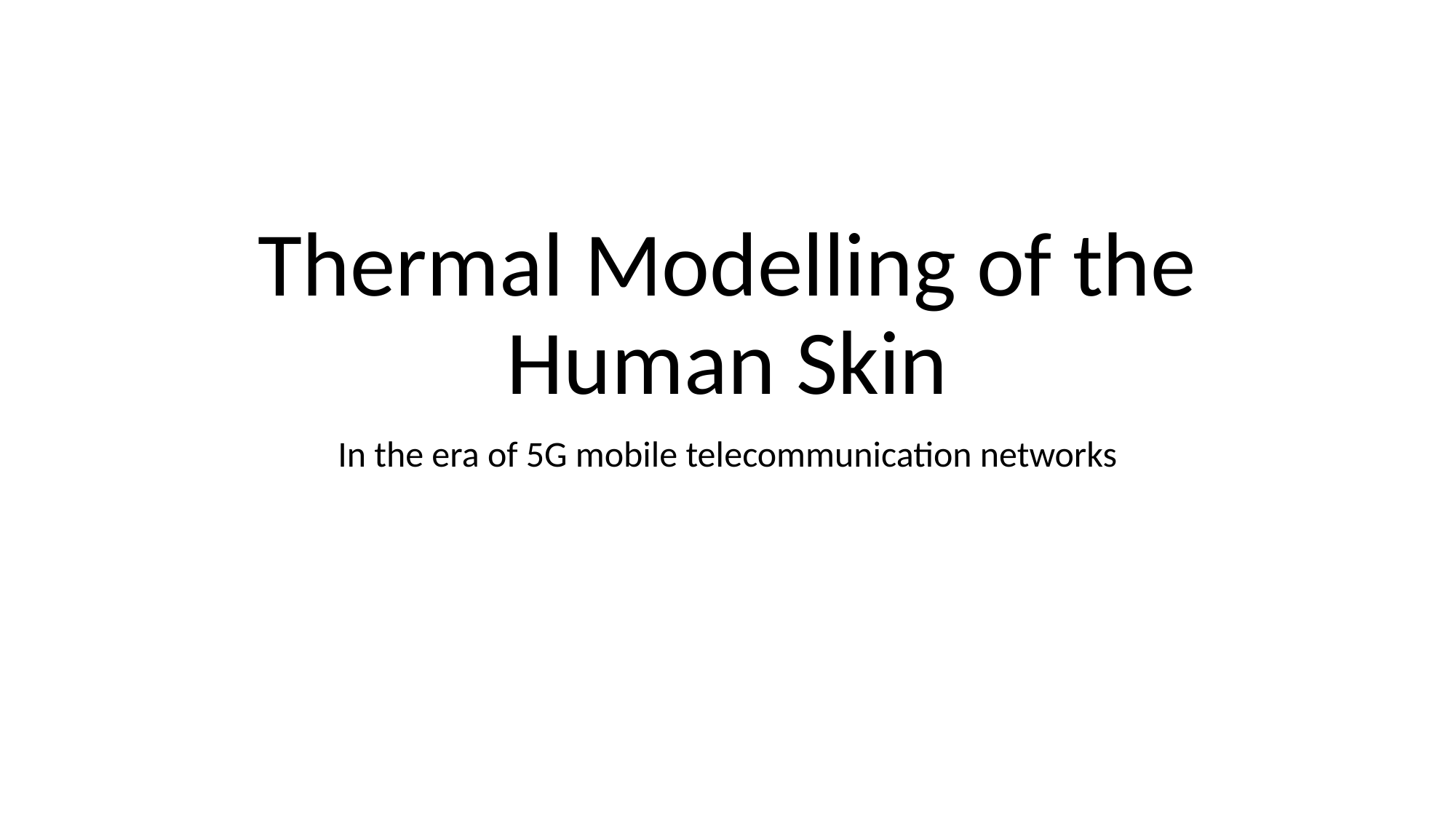

# Thermal Modelling of the Human Skin
In the era of 5G mobile telecommunication networks